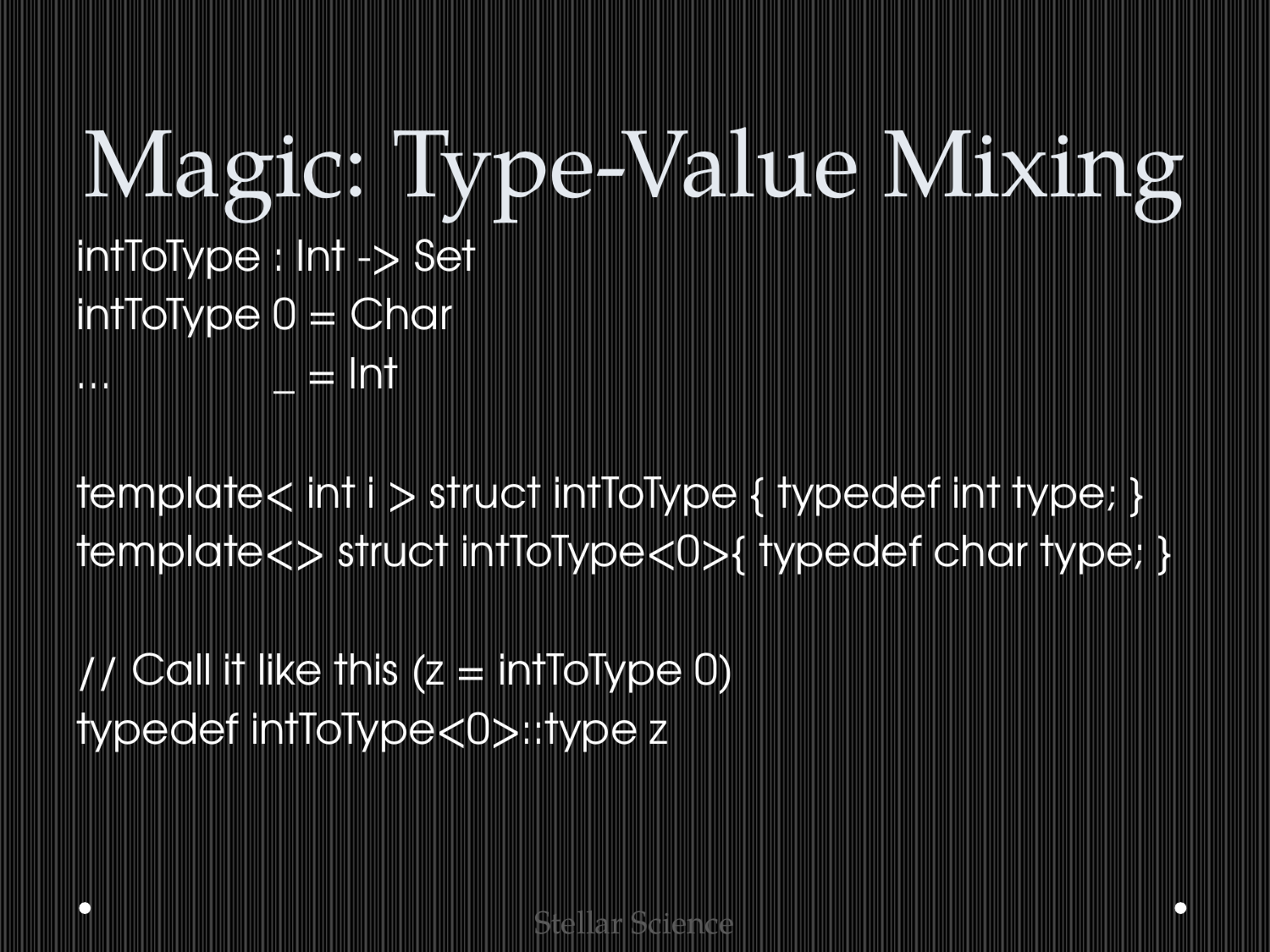

# Magic: Type-Value Mixing
intToType : Int -> Set
intToType 0 = Char
…              _ = Int

template< int i > struct intToType { typedef int type; }
template<> struct intToType<0>{ typedef char type; }

// Call it like this (z = intToType 0)
typedef intToType<0>::type z
Stellar Science